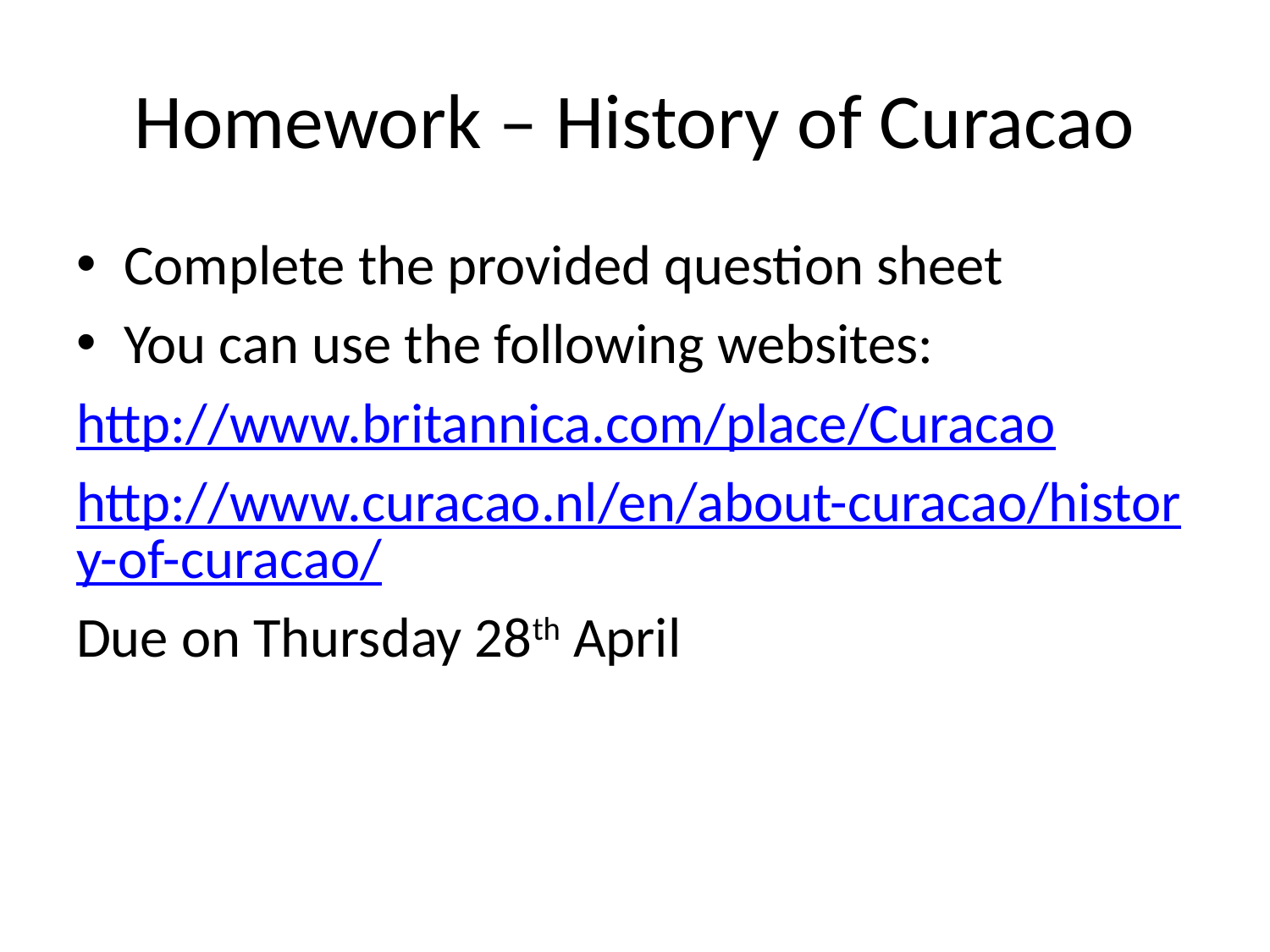

# Homework – History of Curacao
Complete the provided question sheet
You can use the following websites:
http://www.britannica.com/place/Curacao
http://www.curacao.nl/en/about-curacao/history-of-curacao/
Due on Thursday 28th April